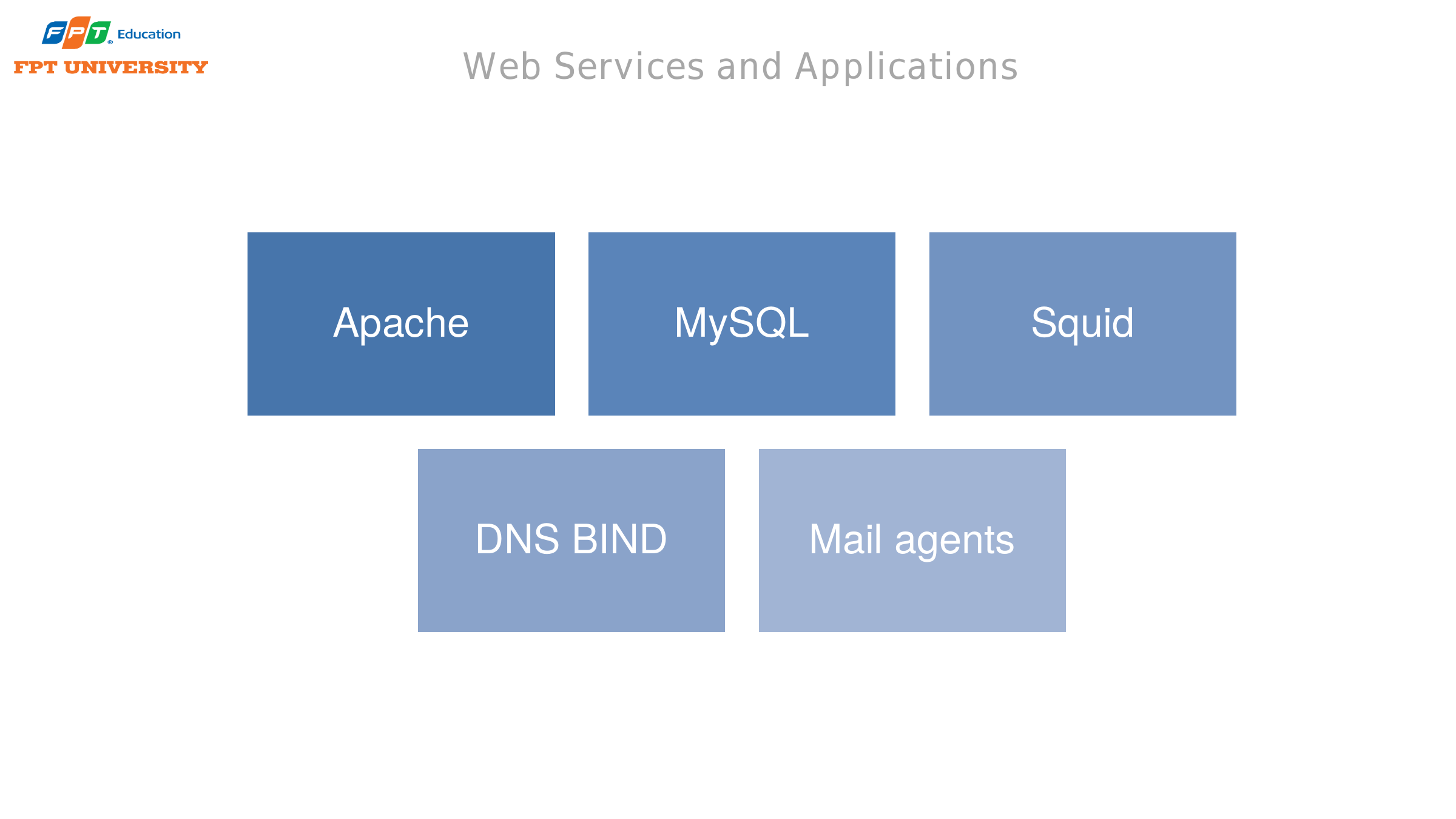

# Web Services and Applications
Apache
MySQL
Squid
DNS BIND
Mail agents